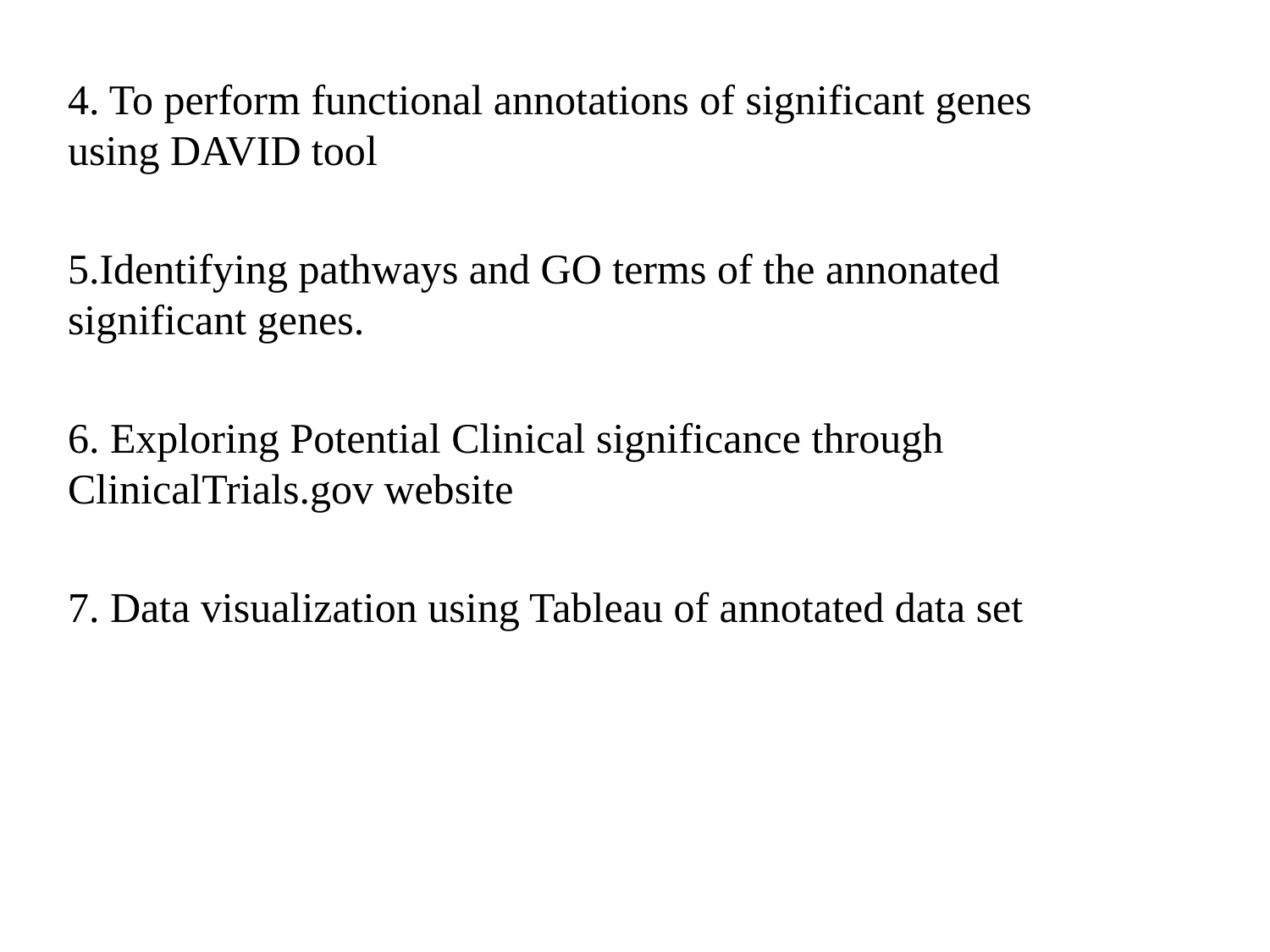

4. To perform functional annotations of significant genes     using DAVID tool

5.Identifying pathways and GO terms of the annonated significant genes.

6. Exploring Potential Clinical significance through ClinicalTrials.gov website

7. Data visualization using Tableau of annotated data set